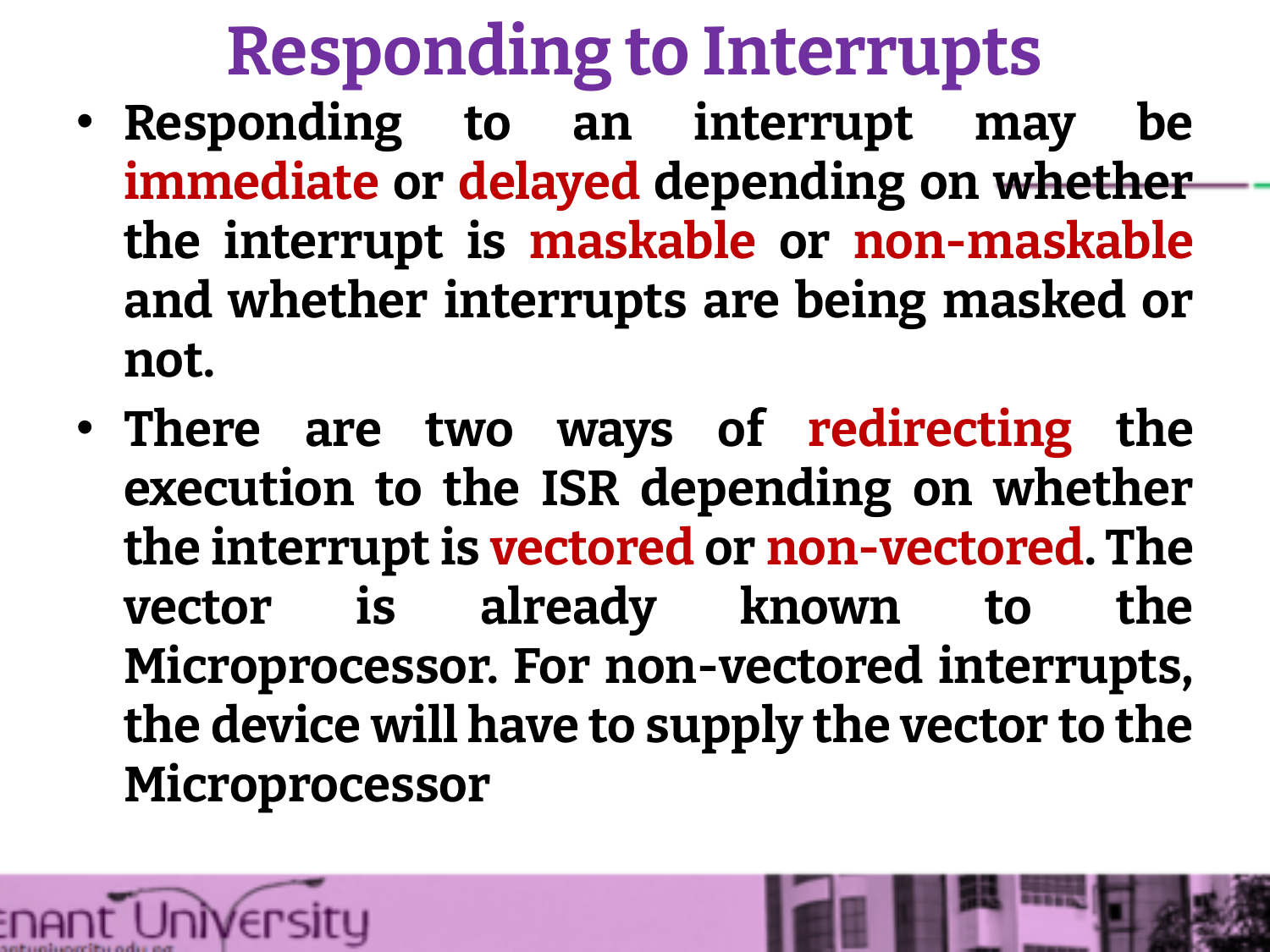

# Responding to Interrupts
Responding to an interrupt may be immediate or delayed depending on whether the interrupt is maskable or non-maskable and whether interrupts are being masked or not.
There are two ways of redirecting the execution to the ISR depending on whether the interrupt is vectored or non-vectored. The vector is already known to the Microprocessor. For non-vectored interrupts, the device will have to supply the vector to the Microprocessor